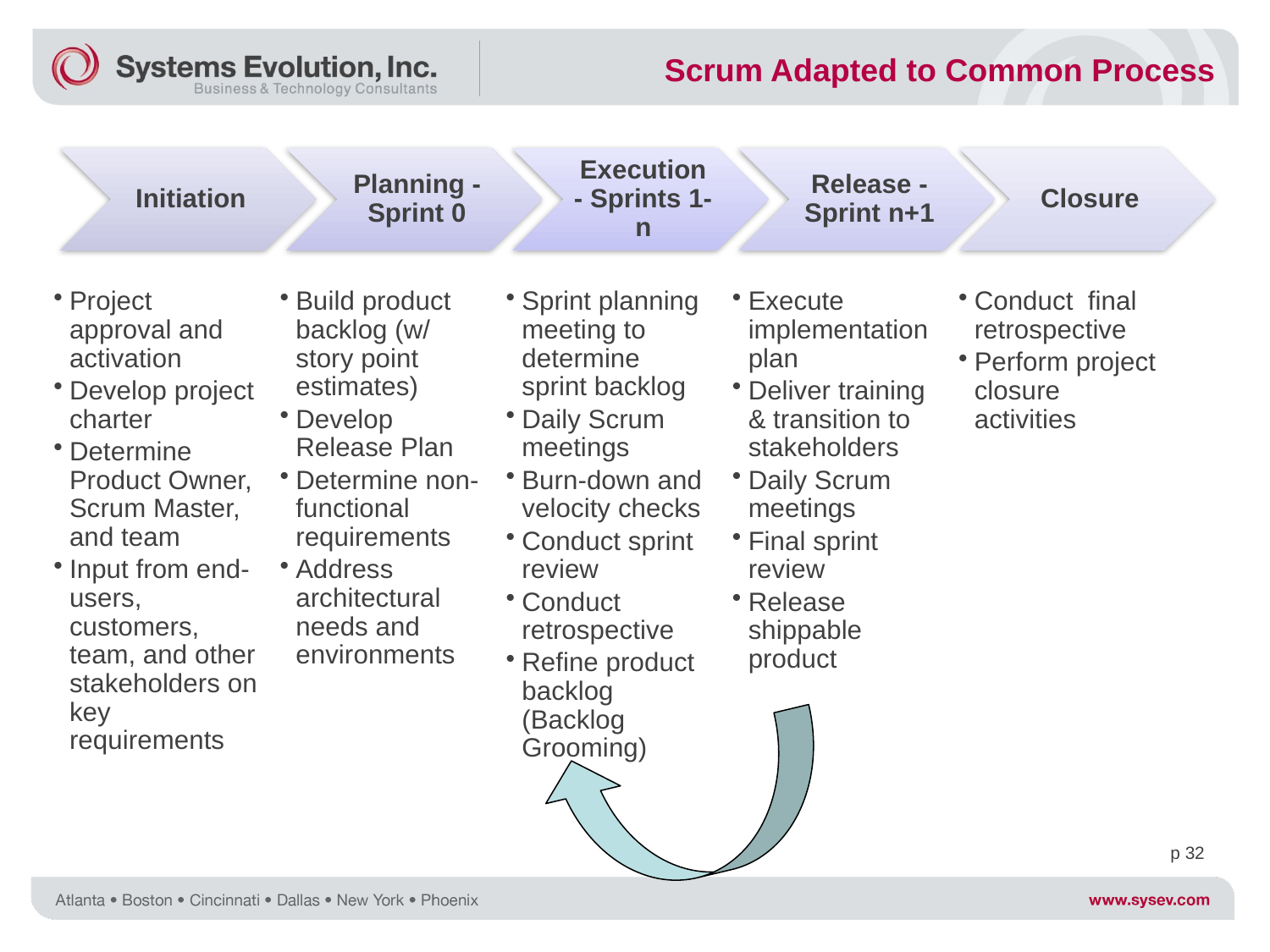

Scrum Adapted to Common Process
Initiation
Project approval and activation
Develop project charter
Determine Product Owner, Scrum Master, and team
Input from end-users, customers, team, and other stakeholders on key requirements

Planning - Sprint 0
Build product backlog (w/ story point estimates)
Develop Release Plan
Determine non-functional requirements
Address architectural needs and environments
Execution - Sprints 1-n
Sprint planning meeting to determine sprint backlog
Daily Scrum meetings
Burn-down and velocity checks
Conduct sprint review
Conduct retrospective
Refine product backlog (Backlog Grooming)
Release - Sprint n+1
Execute implementation plan
Deliver training & transition to stakeholders
Daily Scrum meetings
Final sprint review
Release shippable product
Closure
Conduct  final retrospective
Perform project closure activities

p 32